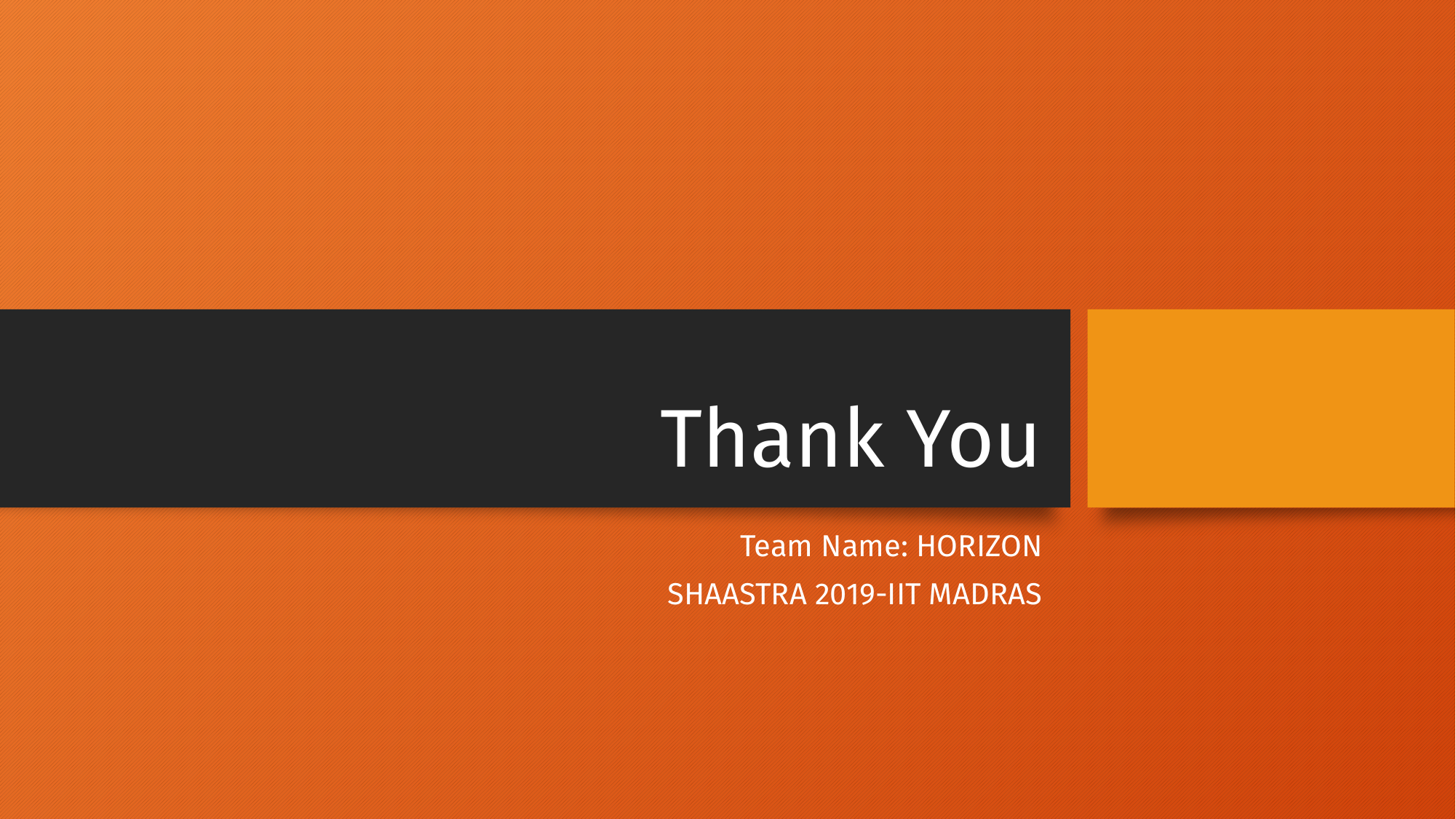

# Thank You
Team Name: HORIZON
SHAASTRA 2019-IIT MADRAS